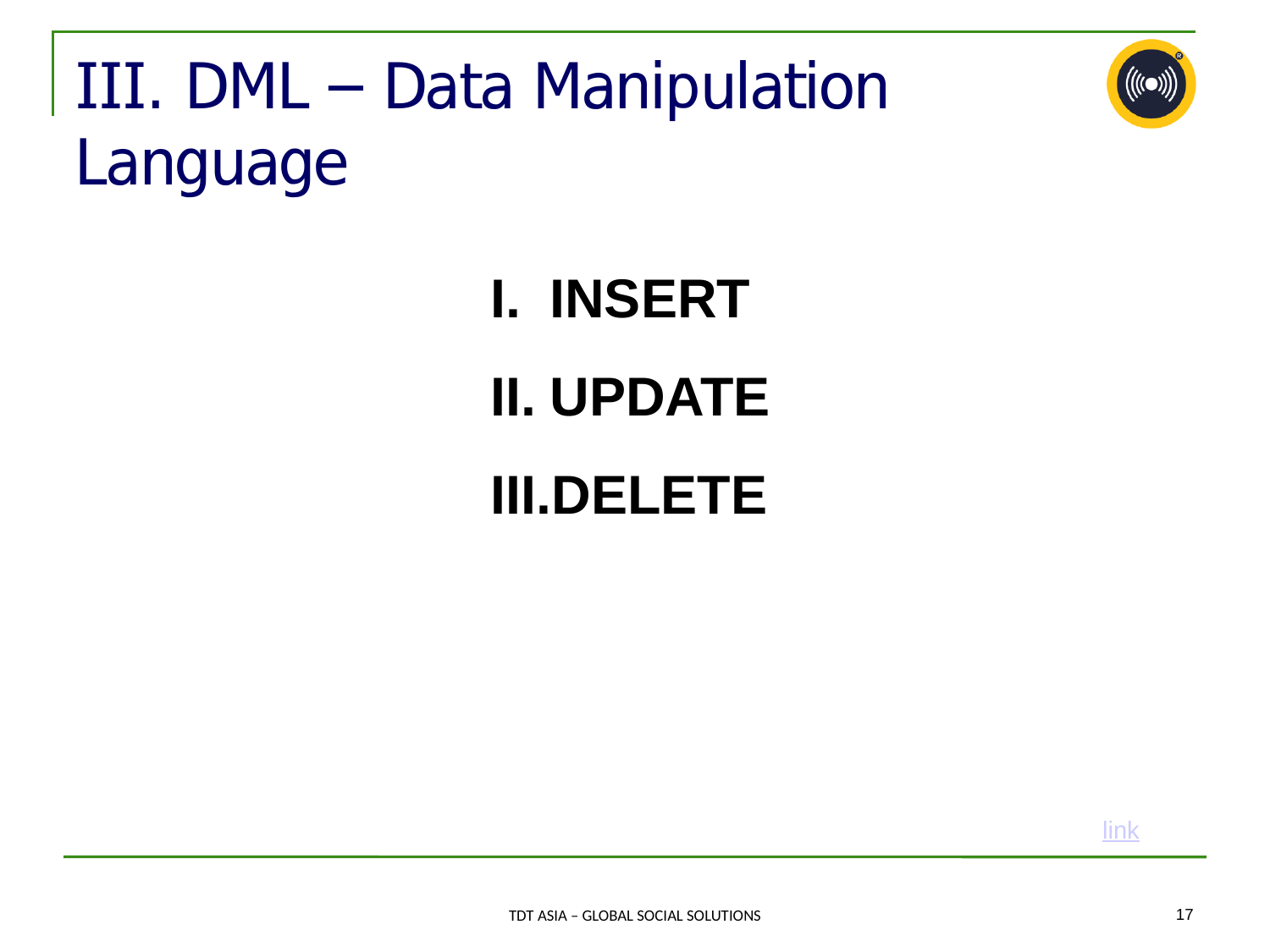

# III. DML – Data Manipulation Language
INSERT
UPDATE
DELETE
link
17
TDT ASIA – GLOBAL SOCIAL SOLUTIONS